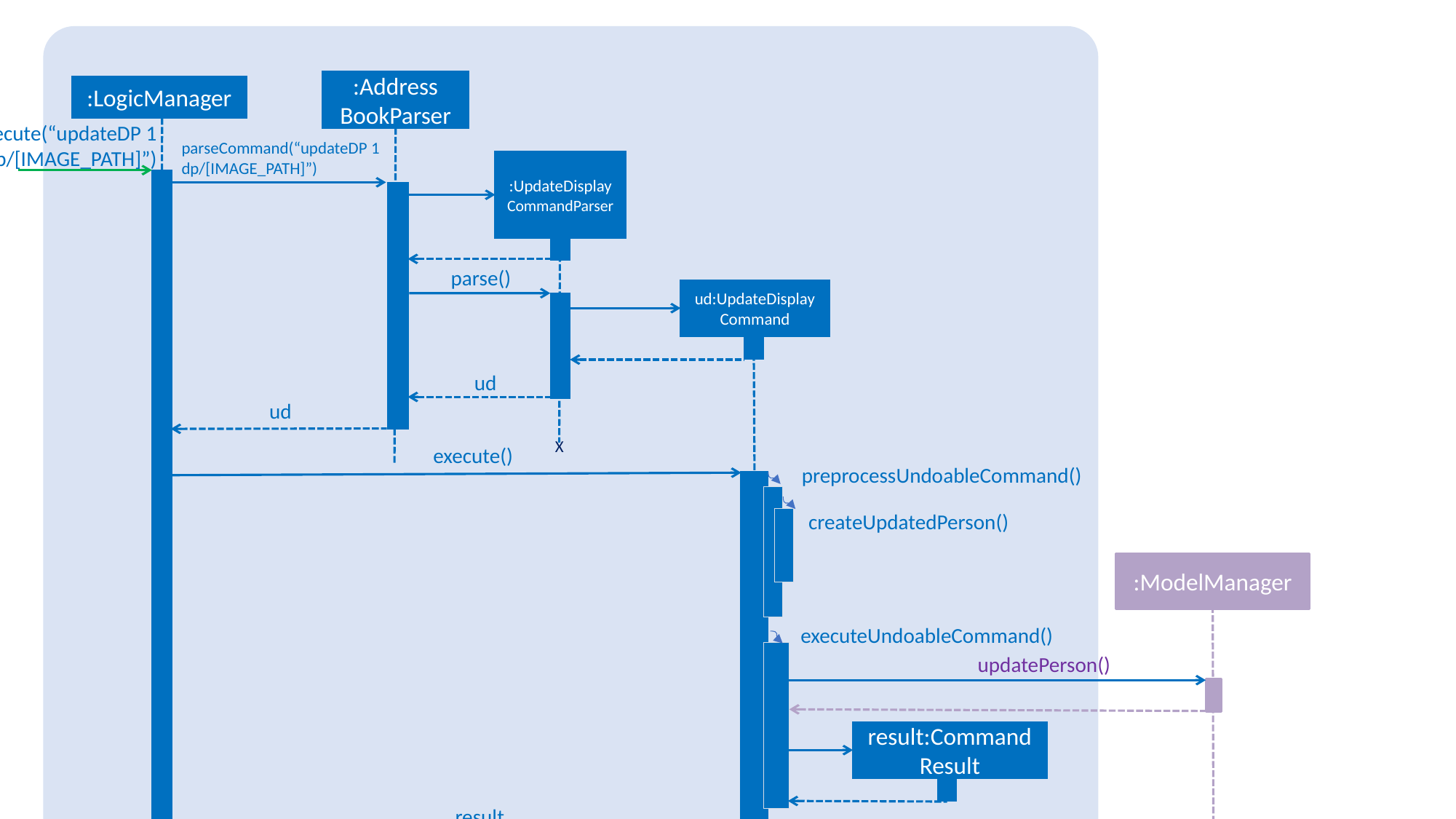

:Address
BookParser
:LogicManager
execute(“updateDP 1 dp/[IMAGE_PATH]”)
parseCommand(“updateDP 1 dp/[IMAGE_PATH]”)
:UpdateDisplay
CommandParser

parse()
ud:UpdateDisplay
Command

ud
ud
X
execute()
preprocessUndoableCommand()

createUpdatedPerson()

:ModelManager
executeUndoableCommand()

updatePerson()

result:CommandResult

result
result
X